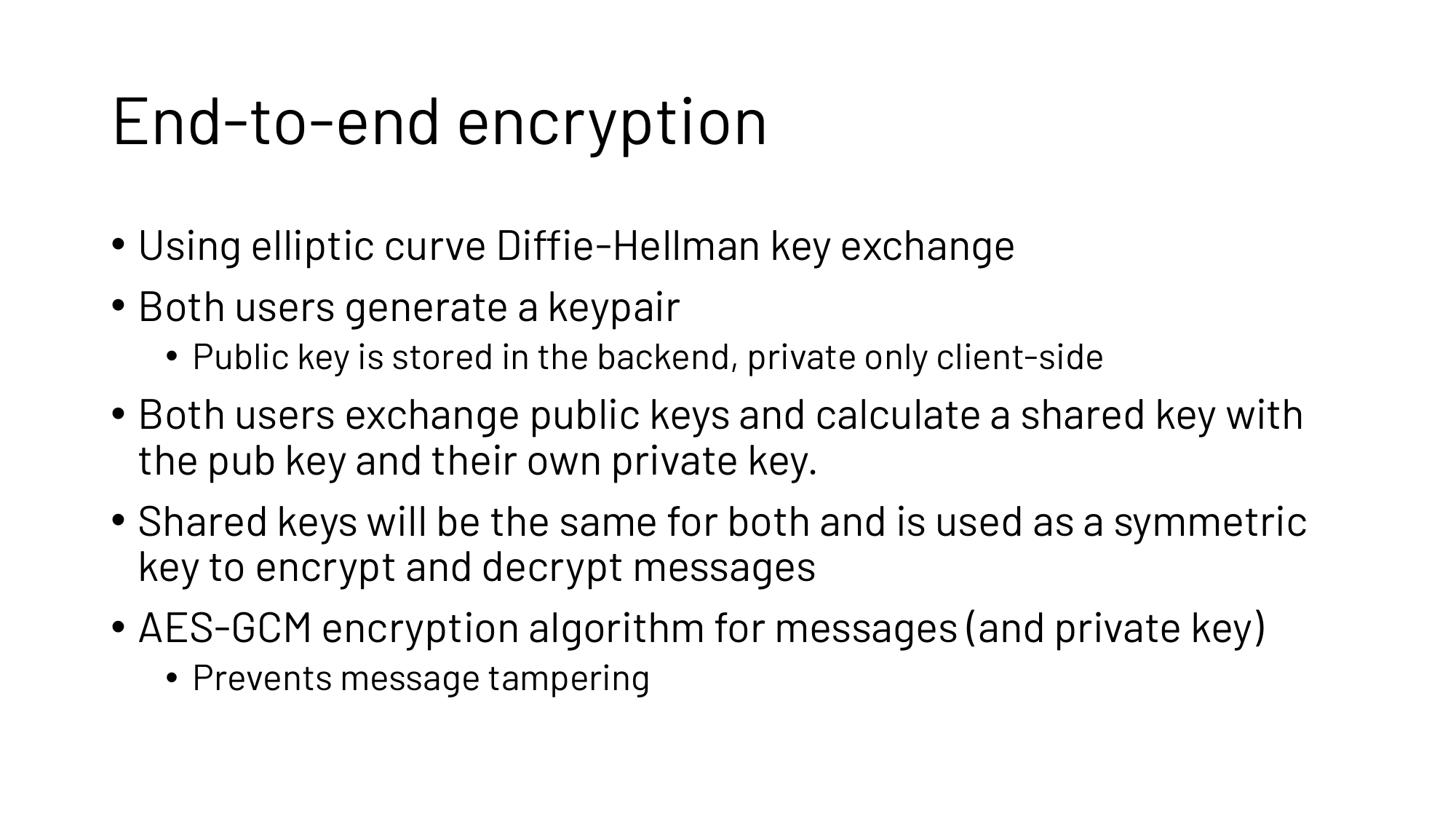

# End-to-end encryption
Using elliptic curve Diffie-Hellman key exchange
Both users generate a keypair
Public key is stored in the backend, private only client-side
Both users exchange public keys and calculate a shared key with the pub key and their own private key.
Shared keys will be the same for both and is used as a symmetric key to encrypt and decrypt messages
AES-GCM encryption algorithm for messages (and private key)
Prevents message tampering